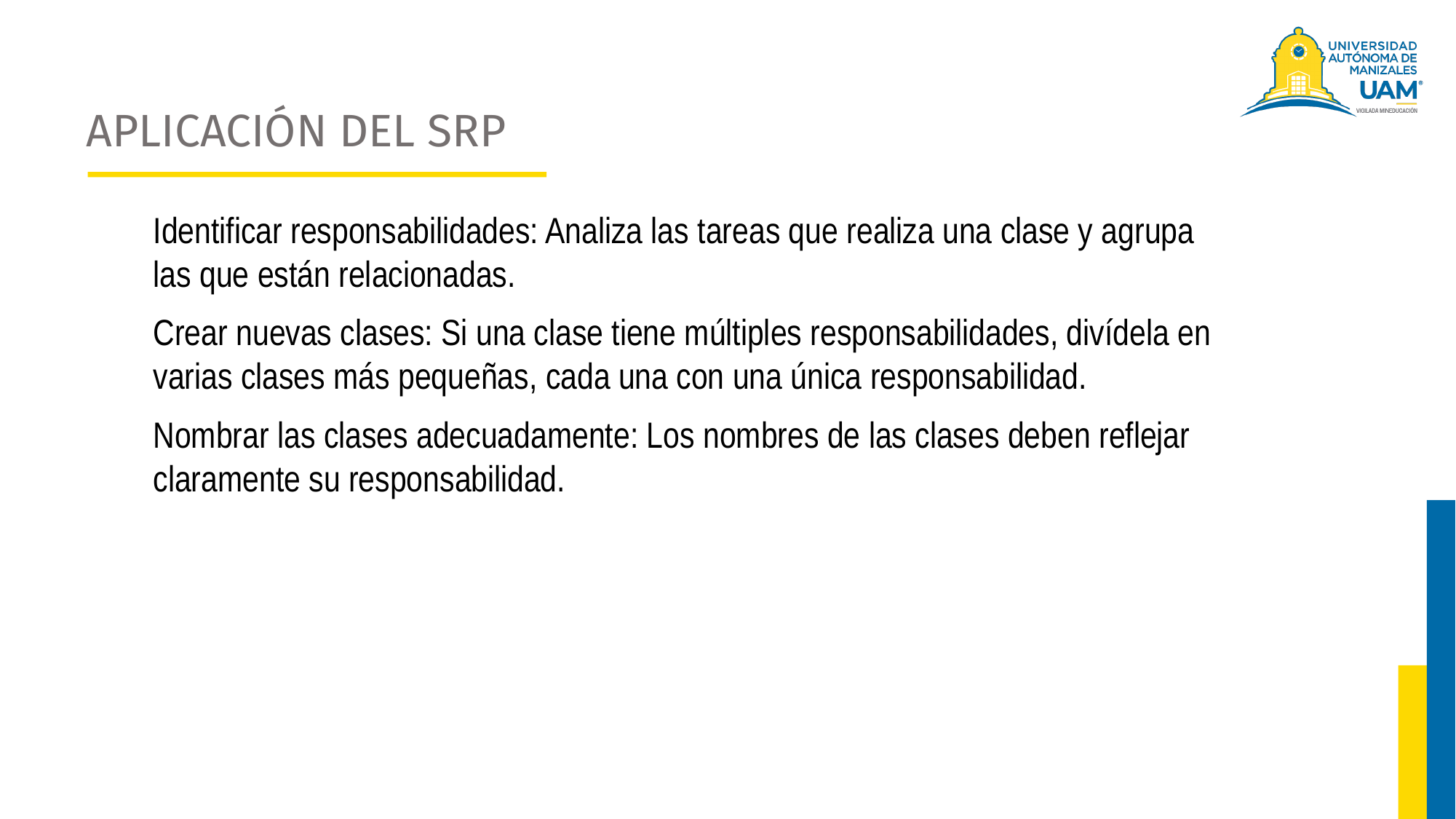

# APLICACIÓN DEL SRP

Identificar responsabilidades: Analiza las tareas que realiza una clase y agrupa las que están relacionadas.
Crear nuevas clases: Si una clase tiene múltiples responsabilidades, divídela en varias clases más pequeñas, cada una con una única responsabilidad.
Nombrar las clases adecuadamente: Los nombres de las clases deben reflejar claramente su responsabilidad.